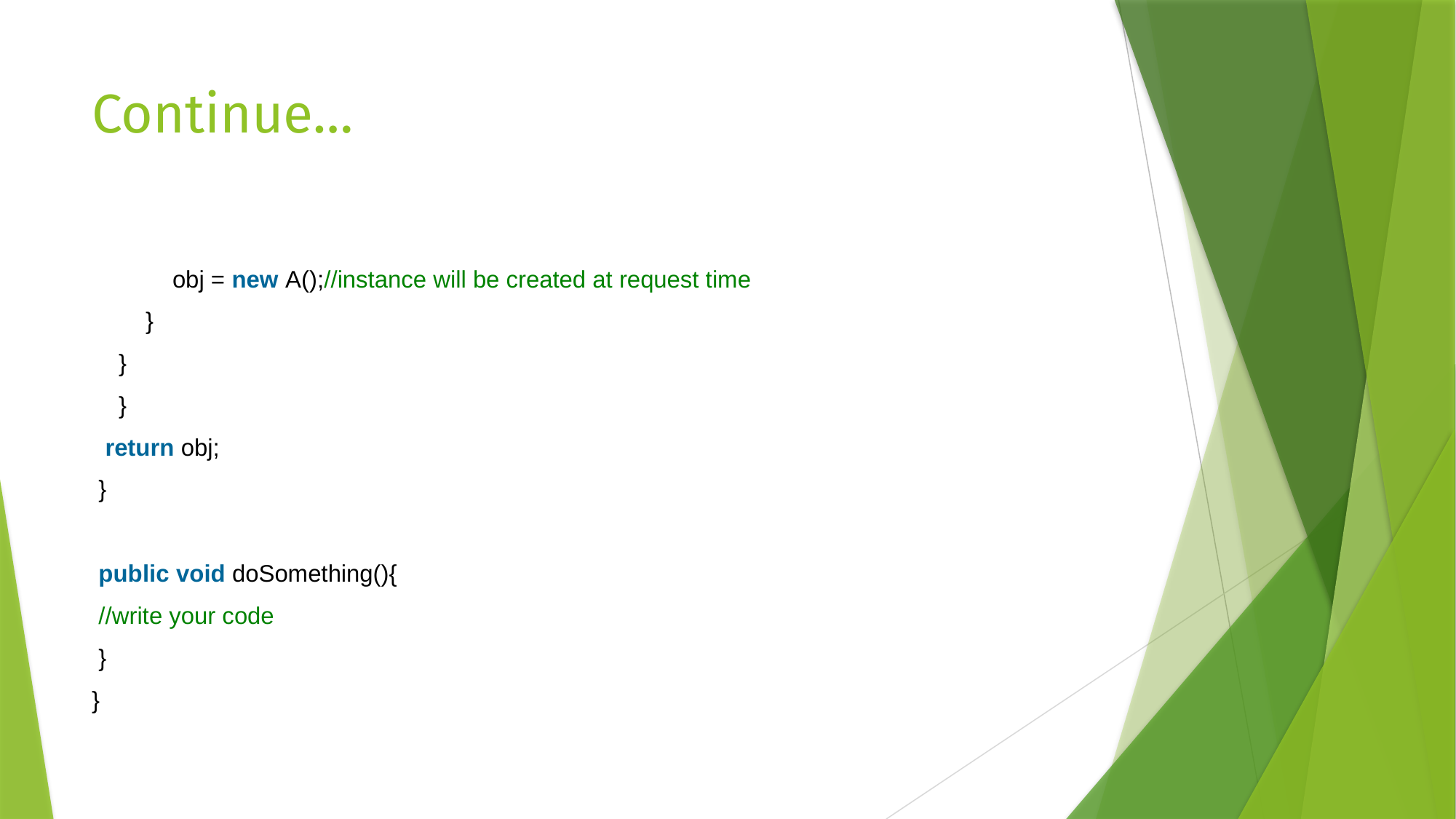

# Continue…
            obj = new A();//instance will be created at request time
        }
    }
    }
  return obj;
 }

 public void doSomething(){
 //write your code
 }
}